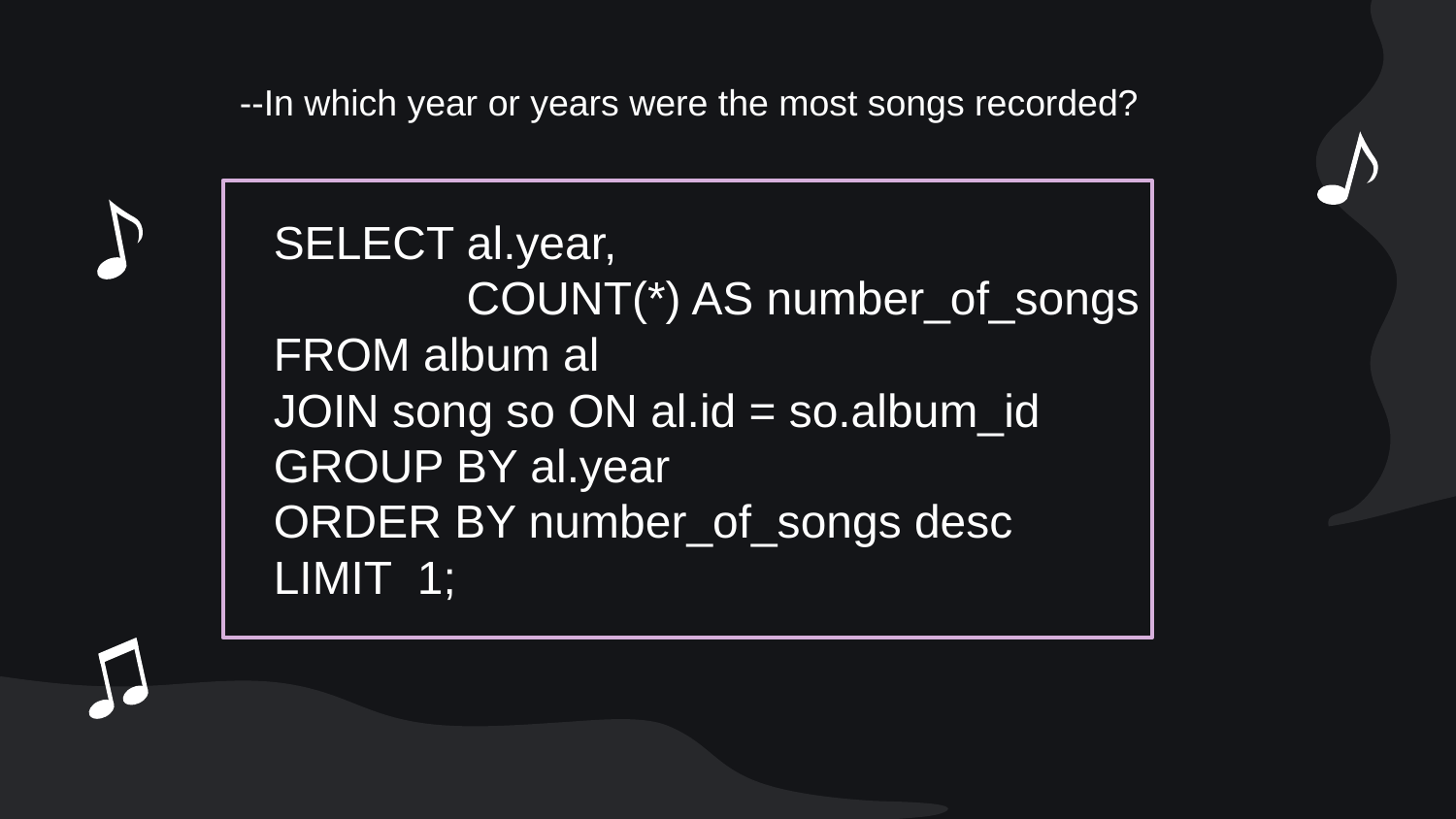

# --In which year or years were the most songs recorded?

SELECT al.year,
               COUNT(*) AS number_of_songs
FROM album al
JOIN song so ON al.id = so.album_id
GROUP BY al.year
ORDER BY number_of_songs desc
LIMIT  1;